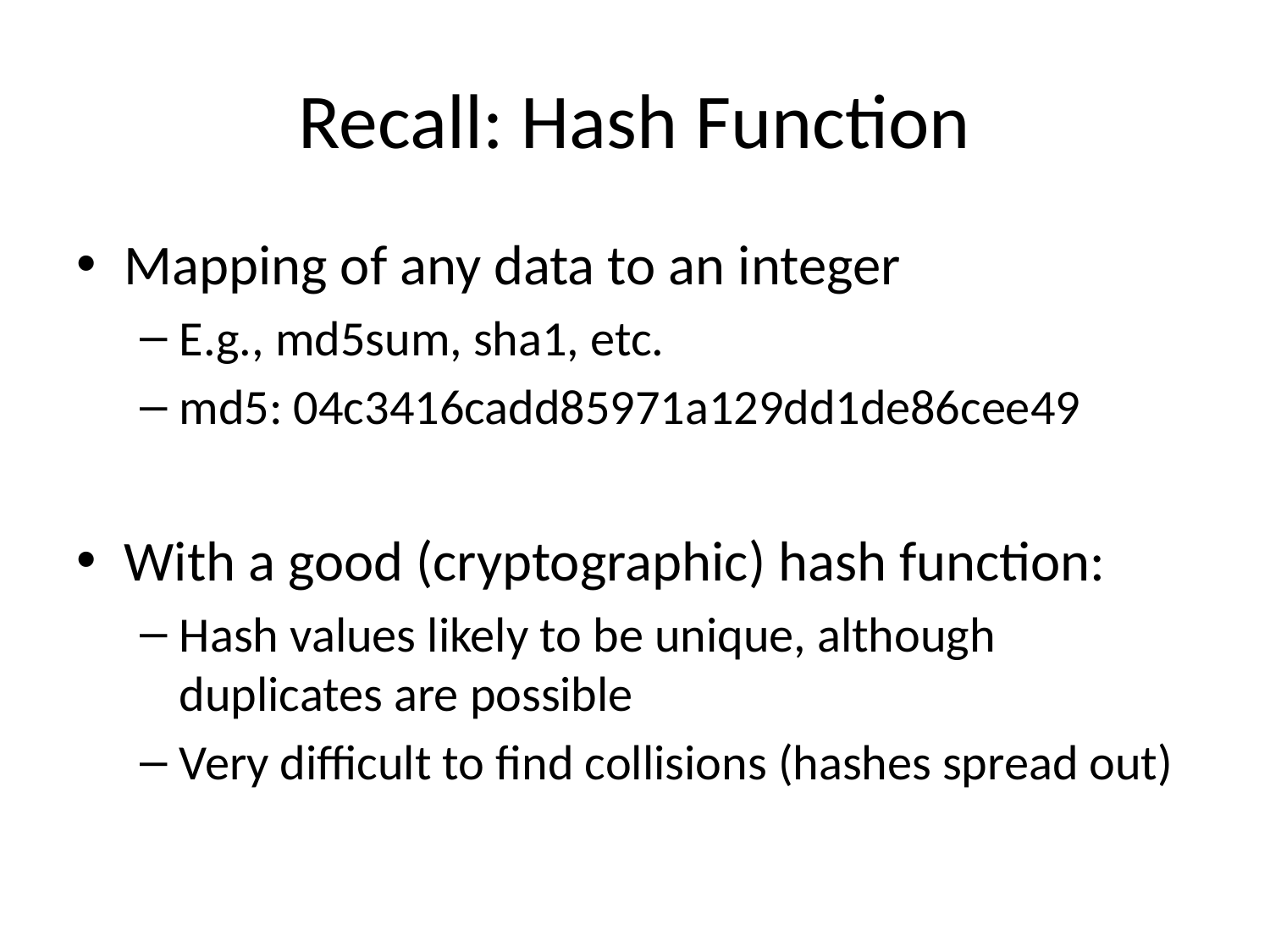

# Recall: Hash Function
Mapping of any data to an integer
E.g., md5sum, sha1, etc.
md5: 04c3416cadd85971a129dd1de86cee49

With a good (cryptographic) hash function:
Hash values likely to be unique, although duplicates are possible
Very difficult to find collisions (hashes spread out)